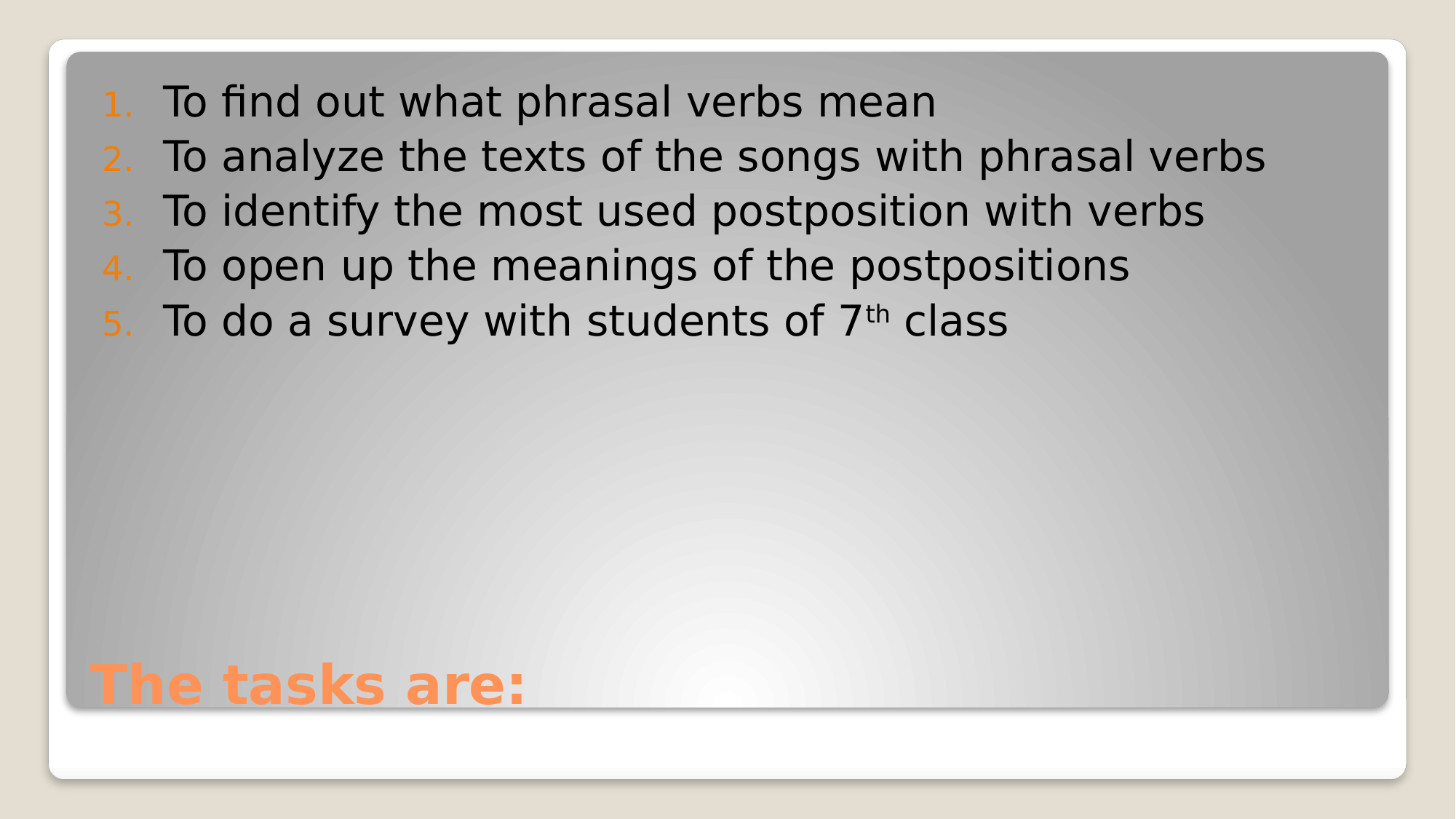

To find out what phrasal verbs mean
To analyze the texts of the songs with phrasal verbs
To identify the most used postposition with verbs
To open up the meanings of the postpositions
To do a survey with students of 7th class

# The tasks are: